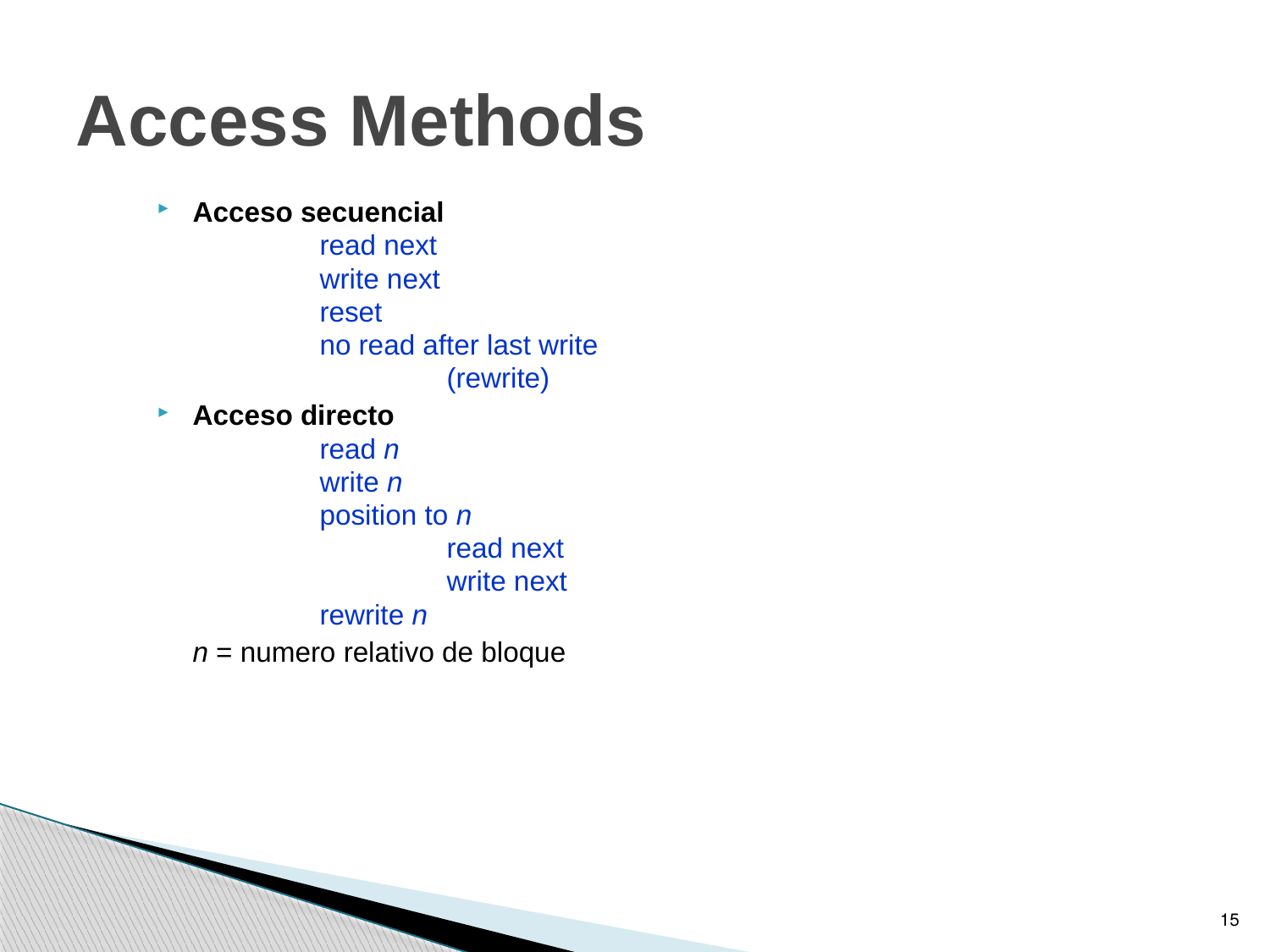

# Access Methods
Acceso secuencial
		read next
		write next
		reset
		no read after last write
			(rewrite)
Acceso directo
		read n
		write n
		position to n
			read next
			write next
		rewrite n
	n = numero relativo de bloque
15